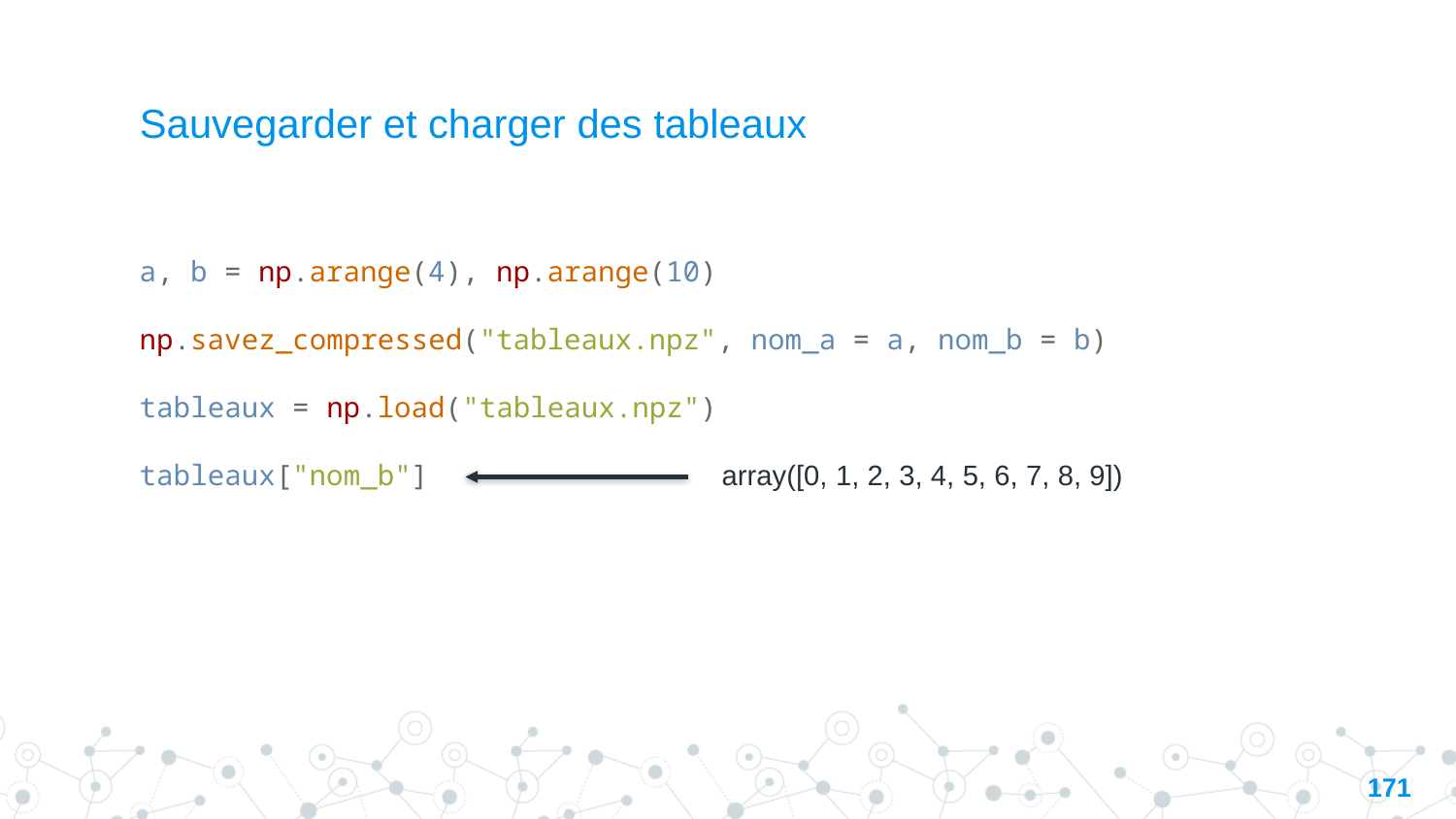

# Sauvegarder et charger des tableaux
a, b = np.arange(4), np.arange(10)
np.savez_compressed("tableaux.npz", nom_a = a, nom_b = b)
tableaux = np.load("tableaux.npz")
tableaux["nom_b"]			array([0, 1, 2, 3, 4, 5, 6, 7, 8, 9])
171